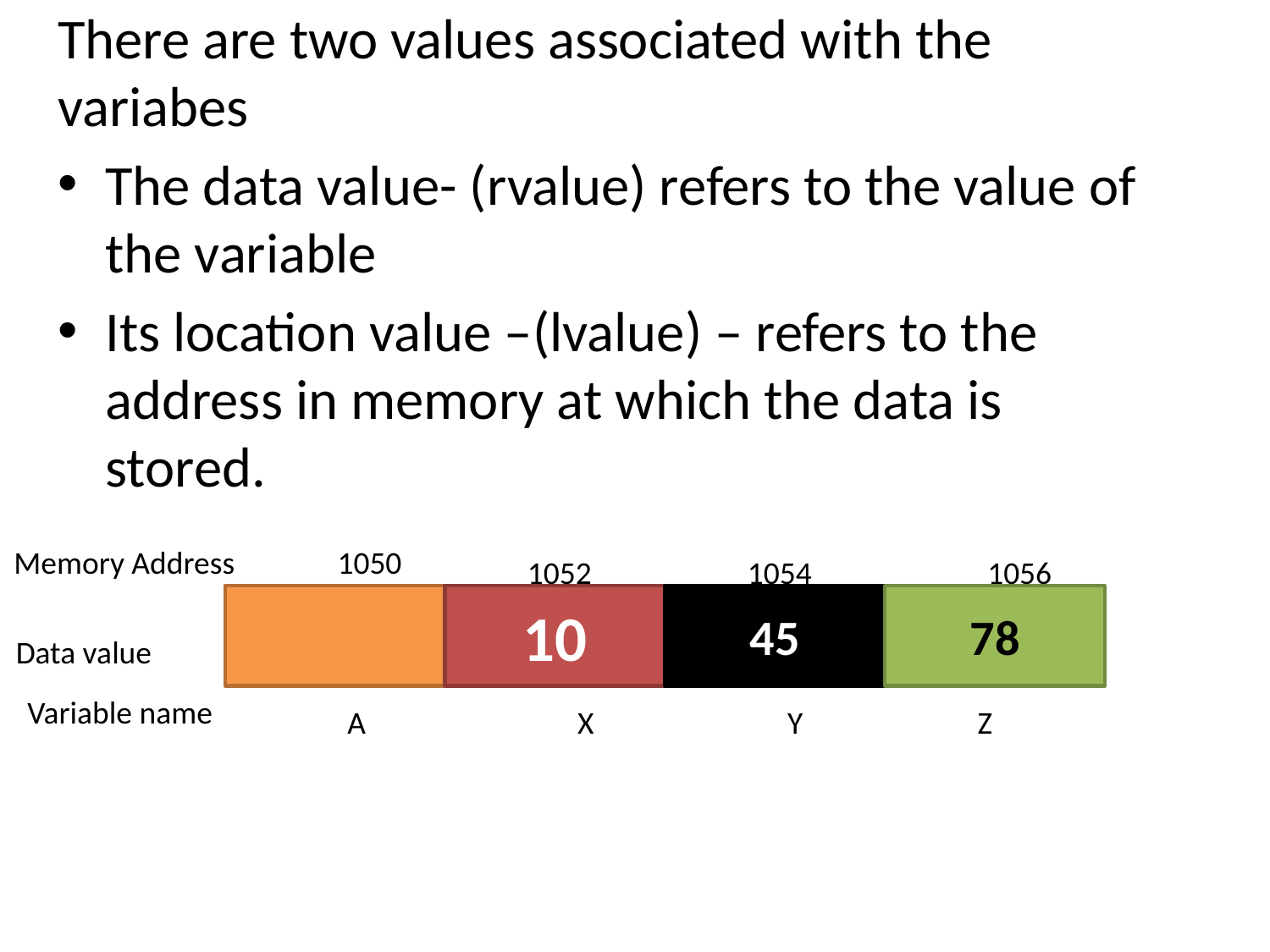

There are two values associated with the variabes
The data value- (rvalue) refers to the value of the variable
Its location value –(lvalue) – refers to the address in memory at which the data is stored.

Memory Address
1050
1052
1054
1056

10
45
78
Data value
Variable name
A
X
Y
Z